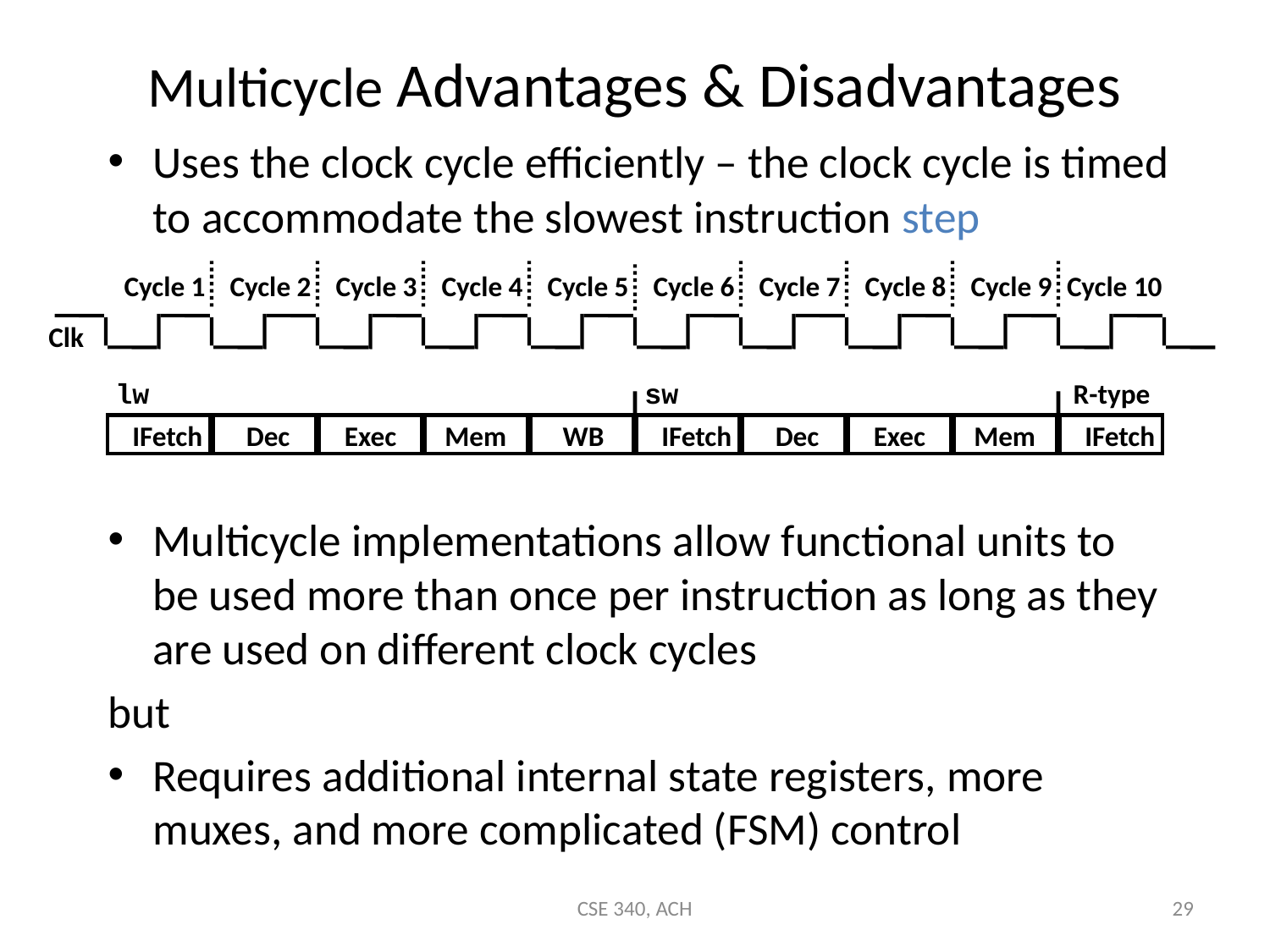

# Multicycle Advantages & Disadvantages
Uses the clock cycle efficiently – the clock cycle is timed to accommodate the slowest instruction step

Multicycle implementations allow functional units to be used more than once per instruction as long as they are used on different clock cycles
but
Requires additional internal state registers, more muxes, and more complicated (FSM) control

Cycle 1
Cycle 2
Cycle 3
Cycle 4
Cycle 5
Cycle 6
Cycle 7
Cycle 8
Cycle 9
Cycle 10

Clk

lw
sw
R-type

IFetch

Dec

Exec

Mem

WB

IFetch

Dec

Exec

Mem

IFetch

CSE 340, ACH
29